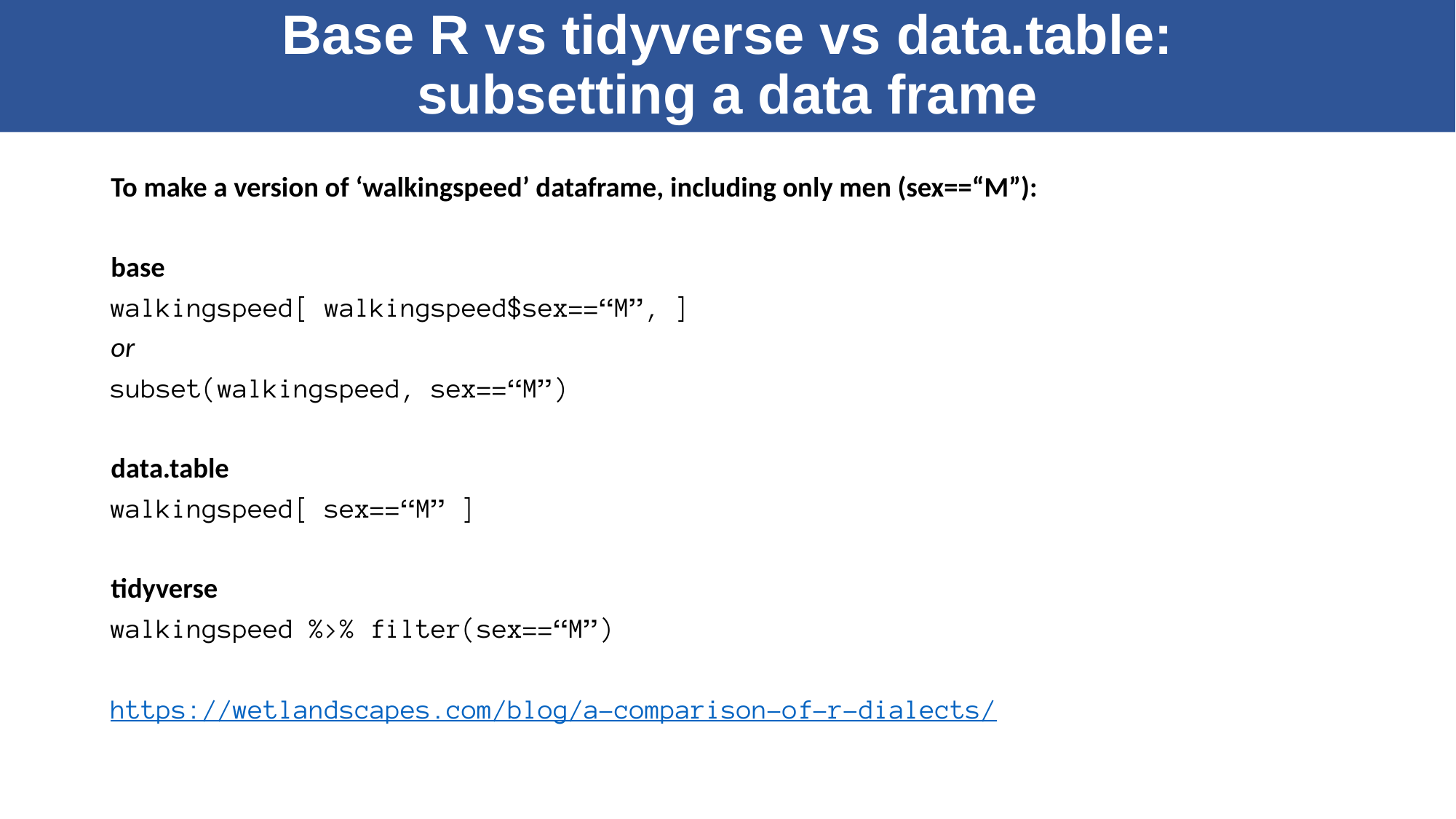

# Base R vs tidyverse vs data.table: subsetting a data frame
To make a version of ‘walkingspeed’ dataframe, including only men (sex==“M”):

base
walkingspeed[ walkingspeed$sex==“M”, ]
or
subset(walkingspeed, sex==“M”)

data.table
walkingspeed[ sex==“M” ]

tidyverse
walkingspeed %>% filter(sex==“M”)

https://wetlandscapes.com/blog/a-comparison-of-r-dialects/